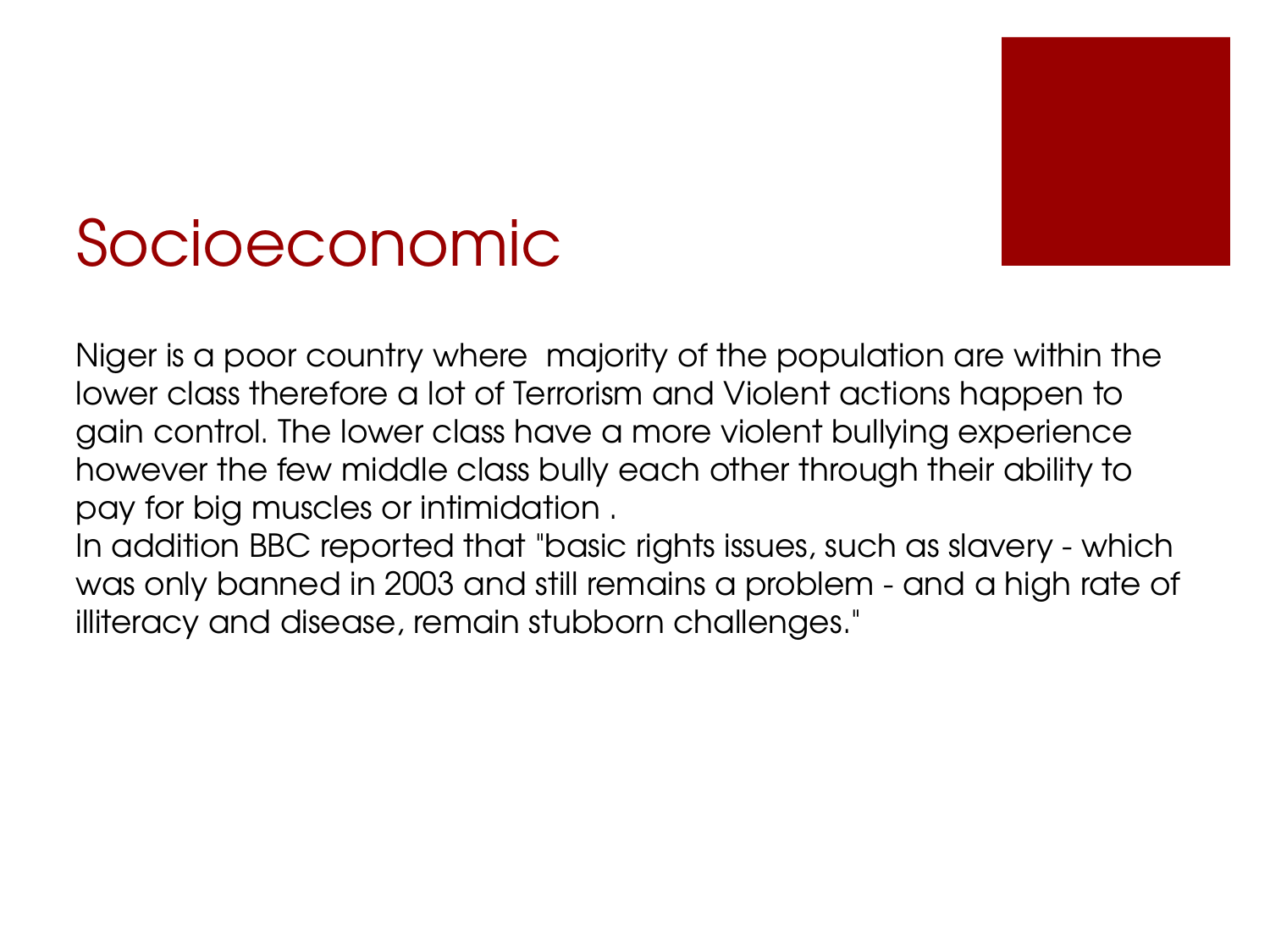

# Socioeconomic
Niger is a poor country where  majority of the population are within the lower class therefore a lot of Terrorism and Violent actions happen to gain control. The lower class have a more violent bullying experience however the few middle class bully each other through their ability to pay for big muscles or intimidation .
In addition BBC reported that "basic rights issues, such as slavery - which was only banned in 2003 and still remains a problem - and a high rate of illiteracy and disease, remain stubborn challenges."